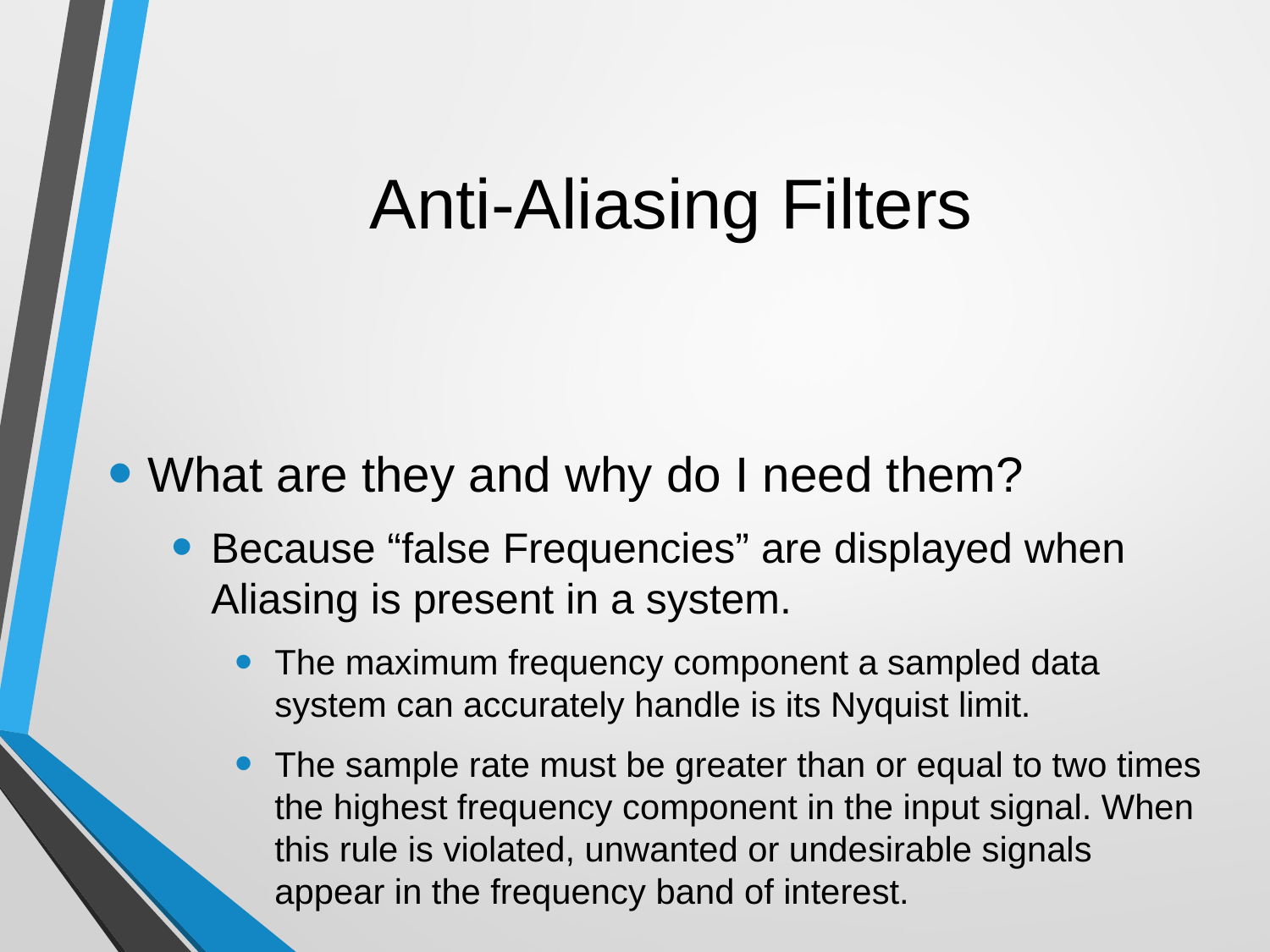

# Anti-Aliasing Filters
What are they and why do I need them?
Because “false Frequencies” are displayed when Aliasing is present in a system.
The maximum frequency component a sampled data system can accurately handle is its Nyquist limit.
The sample rate must be greater than or equal to two times the highest frequency component in the input signal. When this rule is violated, unwanted or undesirable signals appear in the frequency band of interest.